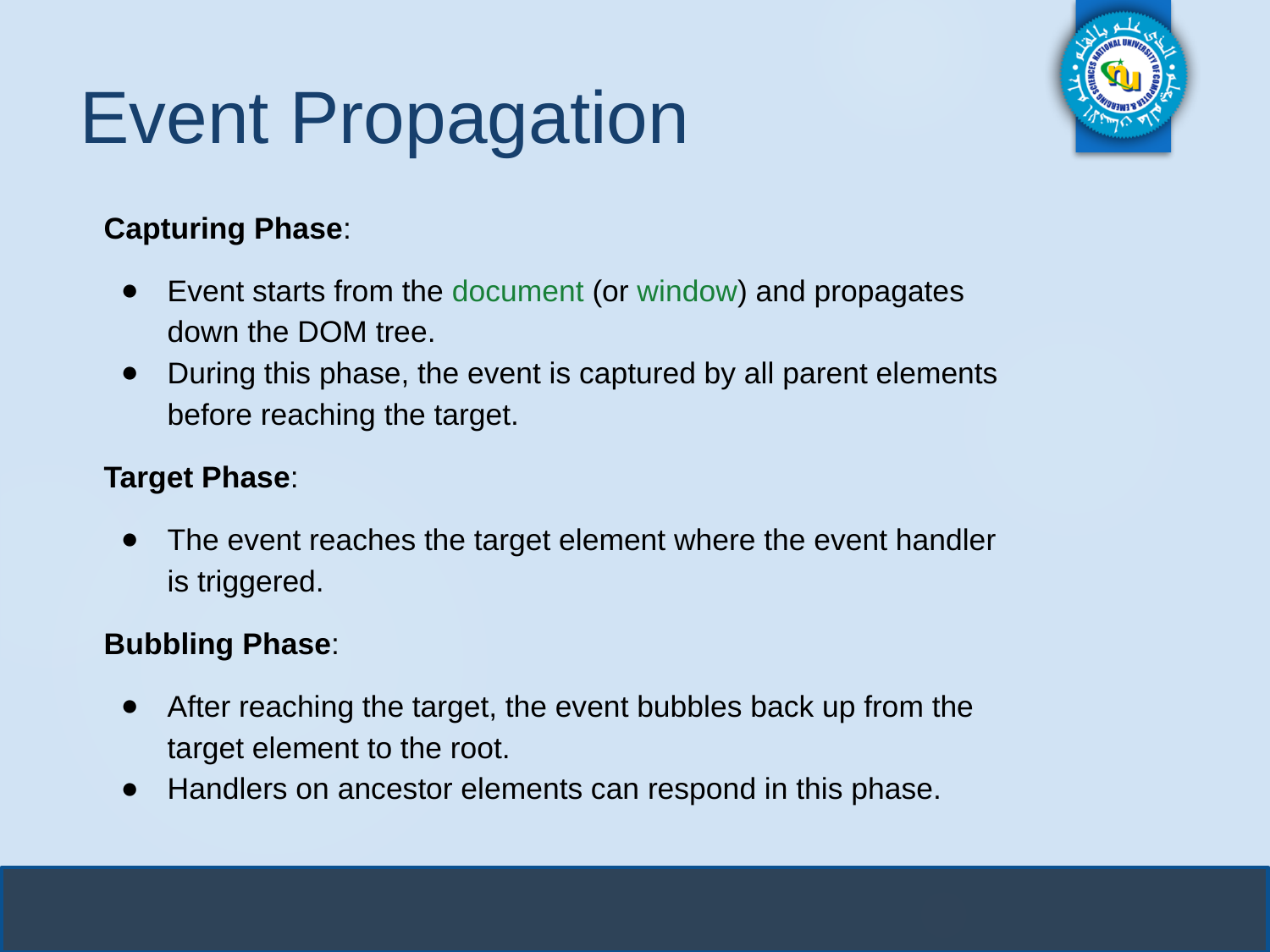

# Event Propagation
Capturing Phase:
Event starts from the document (or window) and propagates down the DOM tree.
During this phase, the event is captured by all parent elements before reaching the target.
Target Phase:
The event reaches the target element where the event handler is triggered.
Bubbling Phase:
After reaching the target, the event bubbles back up from the target element to the root.
Handlers on ancestor elements can respond in this phase.